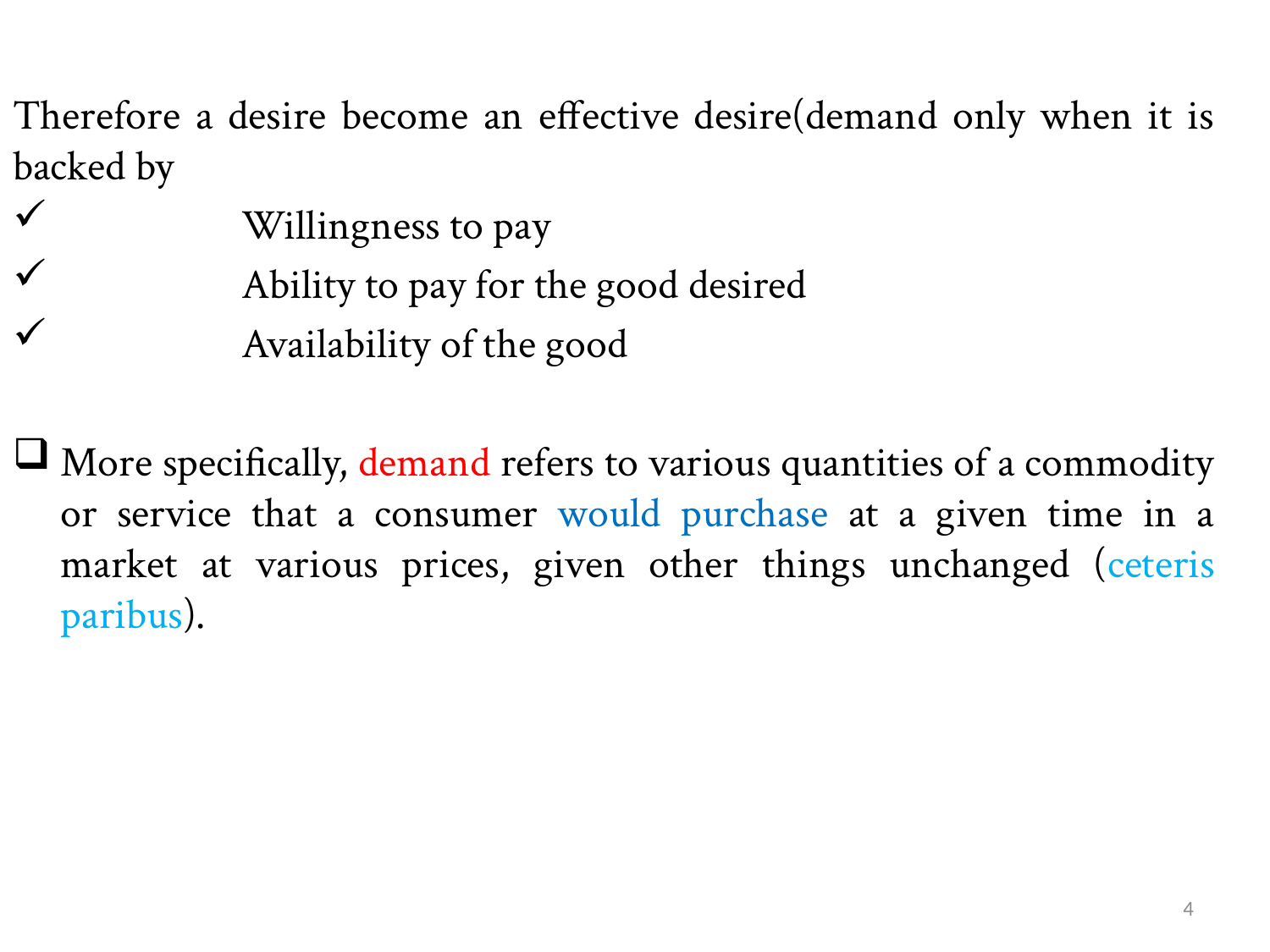

Therefore a desire become an effective desire(demand only when it is backed by
                   Willingness to pay
                   Ability to pay for the good desired
                   Availability of the good

More specifically, demand refers to various quantities of a commodity or service that a consumer would purchase at a given time in a market at various prices, given other things unchanged (ceteris paribus).

4